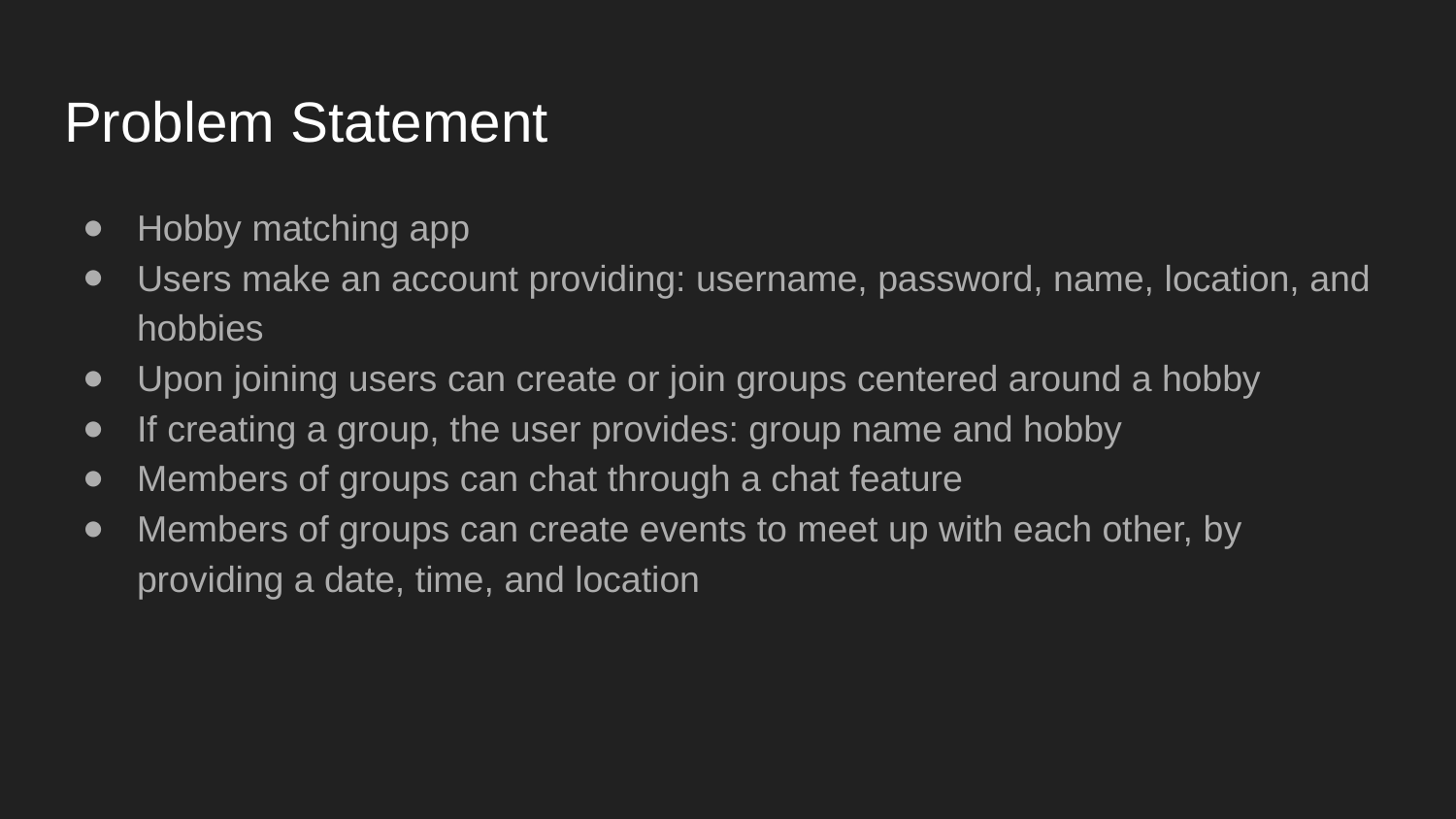

# Problem Statement
Hobby matching app
Users make an account providing: username, password, name, location, and hobbies
Upon joining users can create or join groups centered around a hobby
If creating a group, the user provides: group name and hobby
Members of groups can chat through a chat feature
Members of groups can create events to meet up with each other, by providing a date, time, and location